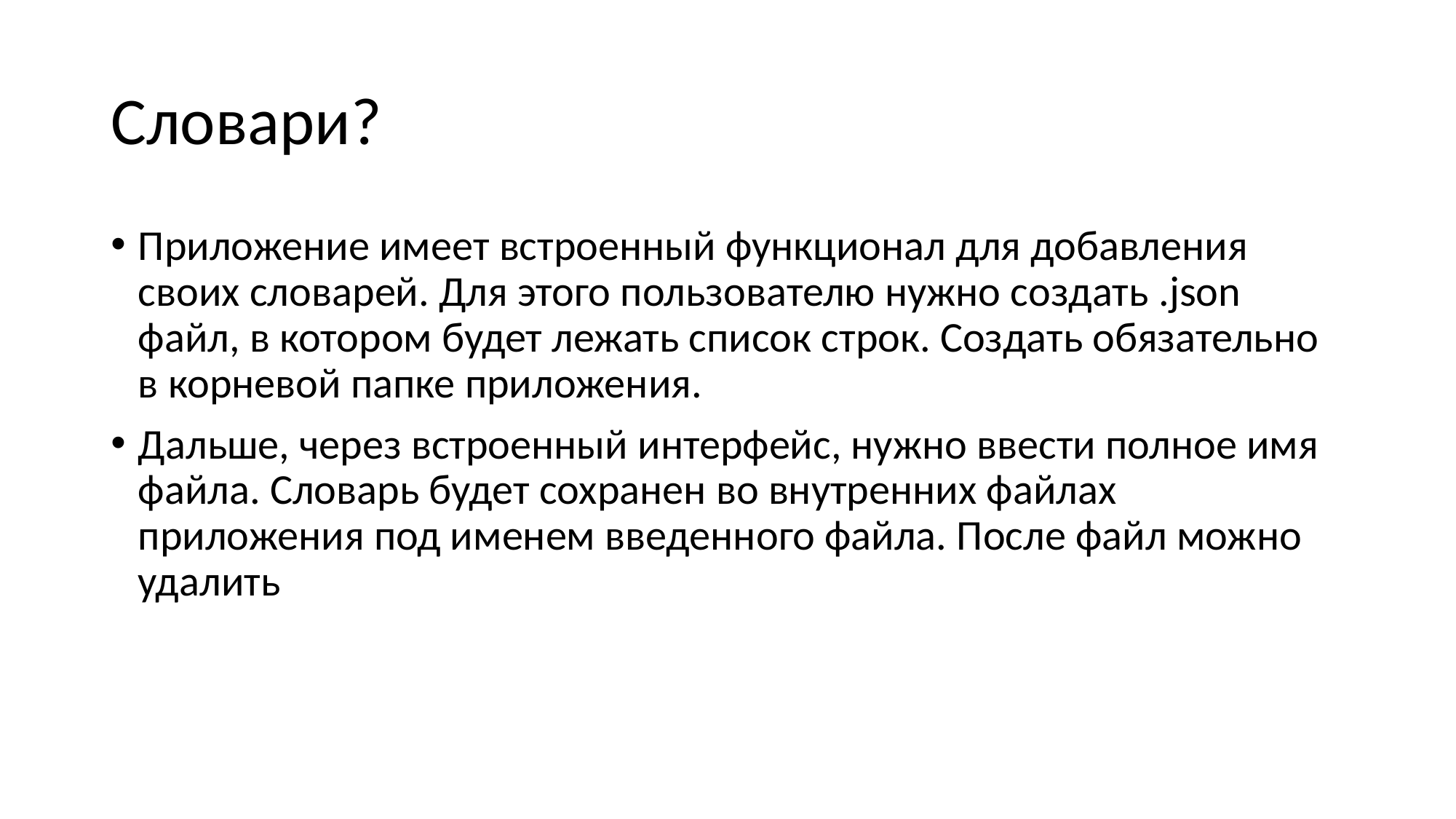

# Словари?
Приложение имеет встроенный функционал для добавления своих словарей. Для этого пользователю нужно создать .json файл, в котором будет лежать список строк. Создать обязательно в корневой папке приложения.
Дальше, через встроенный интерфейс, нужно ввести полное имя файла. Словарь будет сохранен во внутренних файлах приложения под именем введенного файла. После файл можно удалить